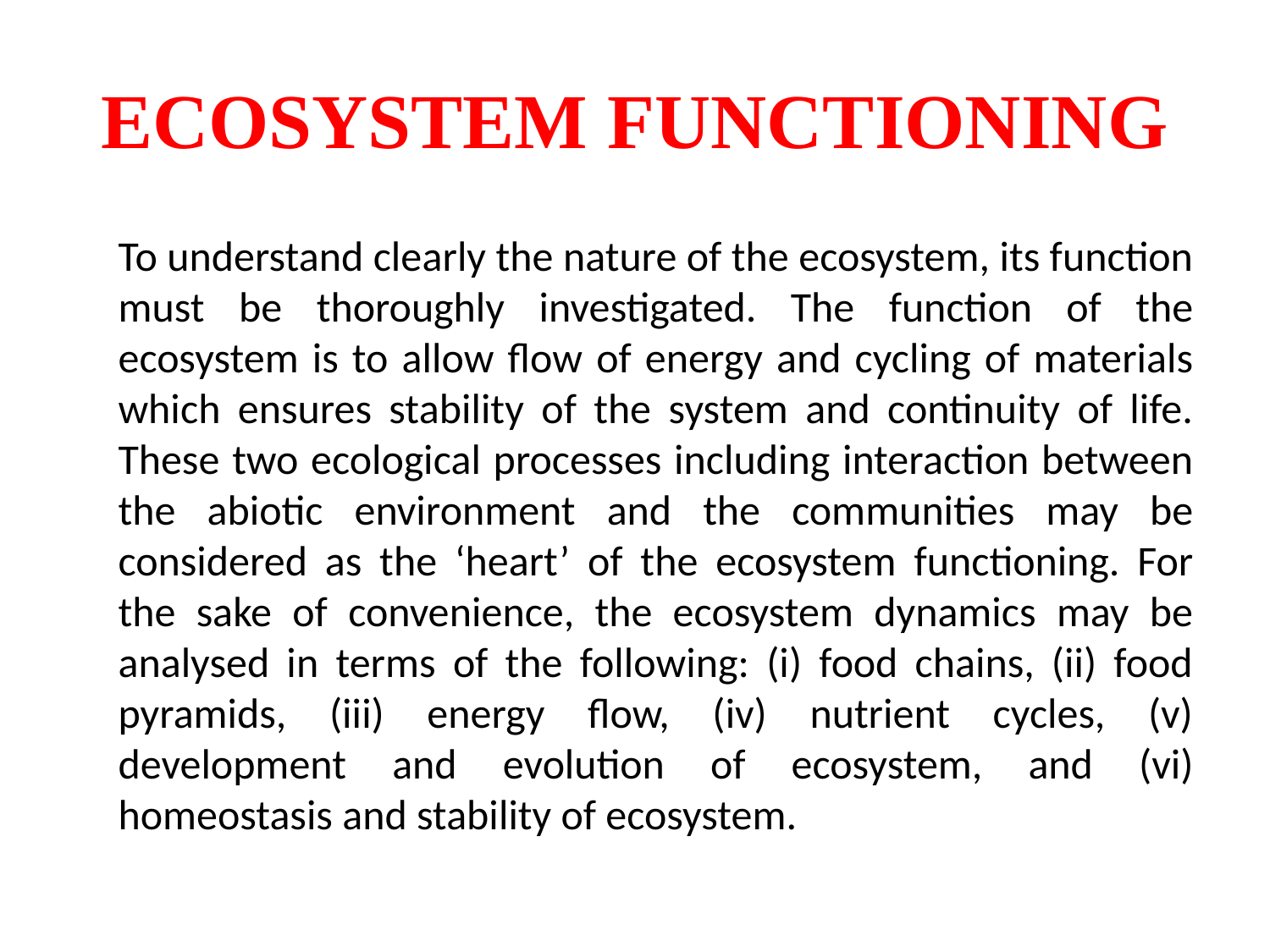

# ECOSYSTEM FUNCTIONING
	To understand clearly the nature of the ecosystem, its function must be thoroughly investigated. The function of the ecosystem is to allow flow of energy and cycling of materials which ensures stability of the system and continuity of life. These two ecological processes including interaction between the abiotic environment and the communities may be considered as the ‘heart’ of the ecosystem functioning. For the sake of convenience, the ecosystem dynamics may be analysed in terms of the following: (i) food chains, (ii) food pyramids, (iii) energy flow, (iv) nutrient cycles, (v) development and evolution of ecosystem, and (vi) homeostasis and stability of ecosystem.